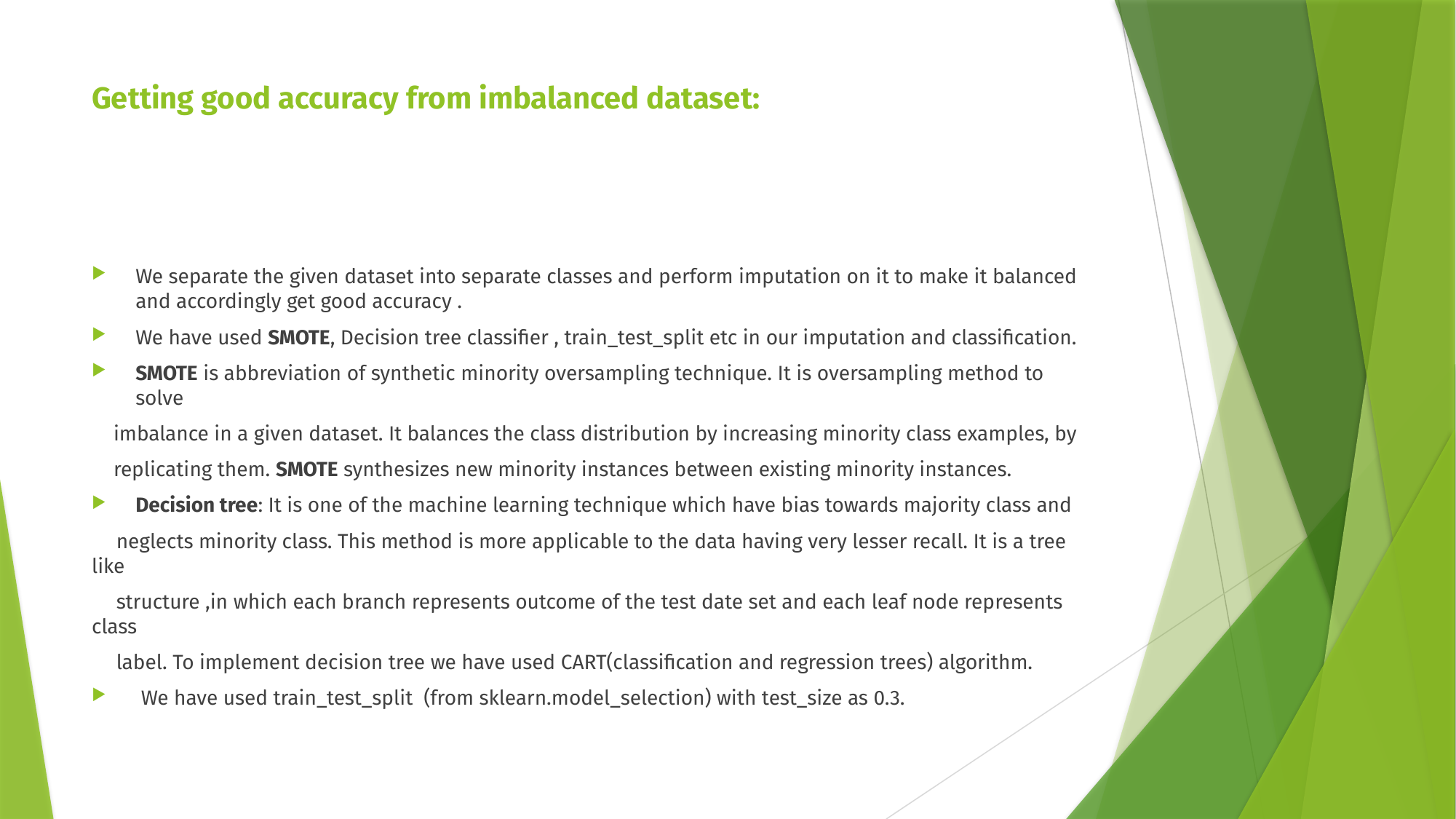

# Getting good accuracy from imbalanced dataset:
We separate the given dataset into separate classes and perform imputation on it to make it balanced and accordingly get good accuracy .
We have used SMOTE, Decision tree classifier , train_test_split etc in our imputation and classification.
SMOTE is abbreviation of synthetic minority oversampling technique. It is oversampling method to solve
    imbalance in a given dataset. It balances the class distribution by increasing minority class examples, by
    replicating them. SMOTE synthesizes new minority instances between existing minority instances.
Decision tree: It is one of the machine learning technique which have bias towards majority class and
     neglects minority class. This method is more applicable to the data having very lesser recall. It is a tree like
     structure ,in which each branch represents outcome of the test date set and each leaf node represents class
     label. To implement decision tree we have used CART(classification and regression trees) algorithm.
 We have used train_test_split  (from sklearn.model_selection) with test_size as 0.3.